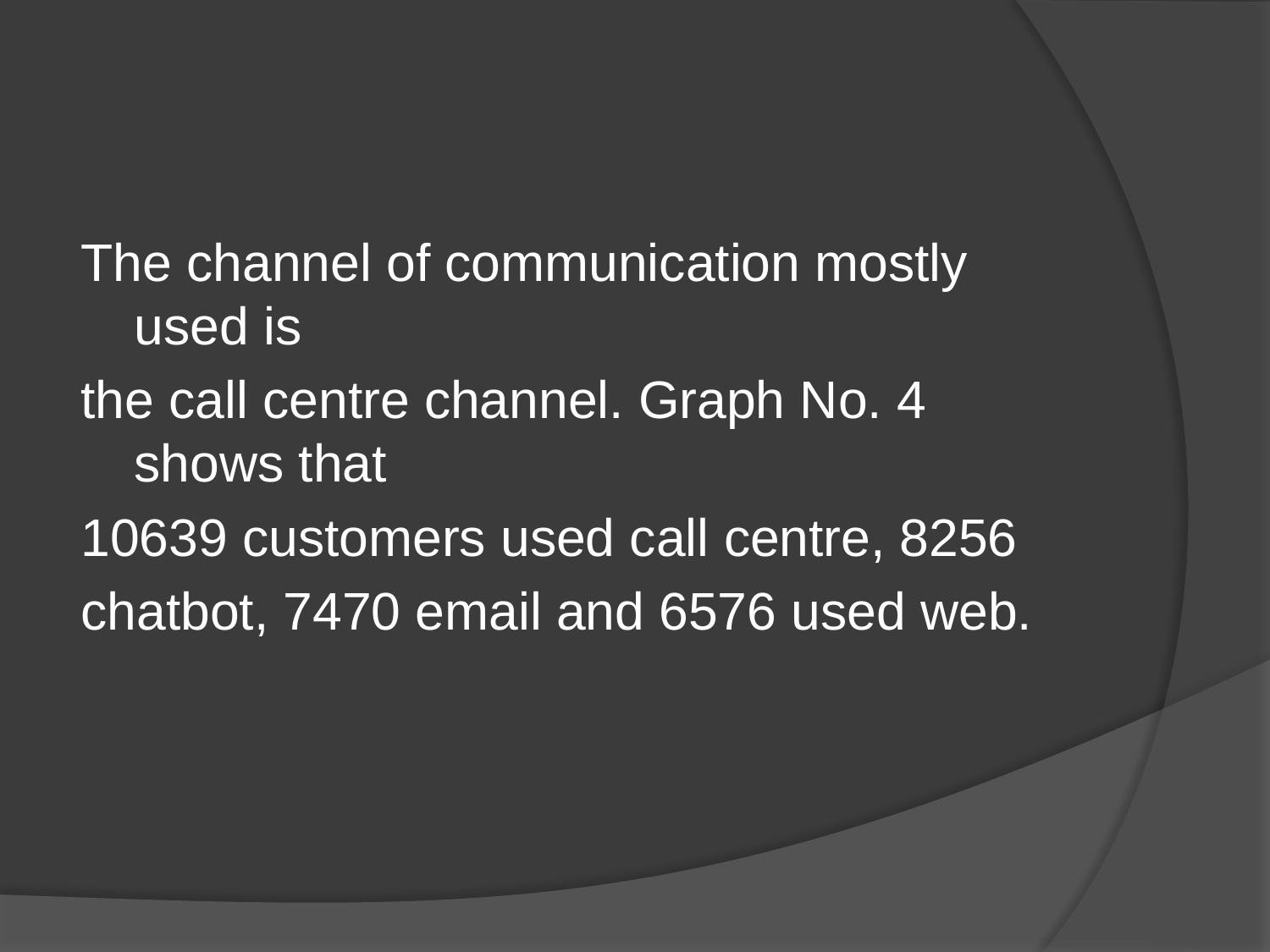

The channel of communication mostly used is
the call centre channel. Graph No. 4 shows that
10639 customers used call centre, 8256
chatbot, 7470 email and 6576 used web.